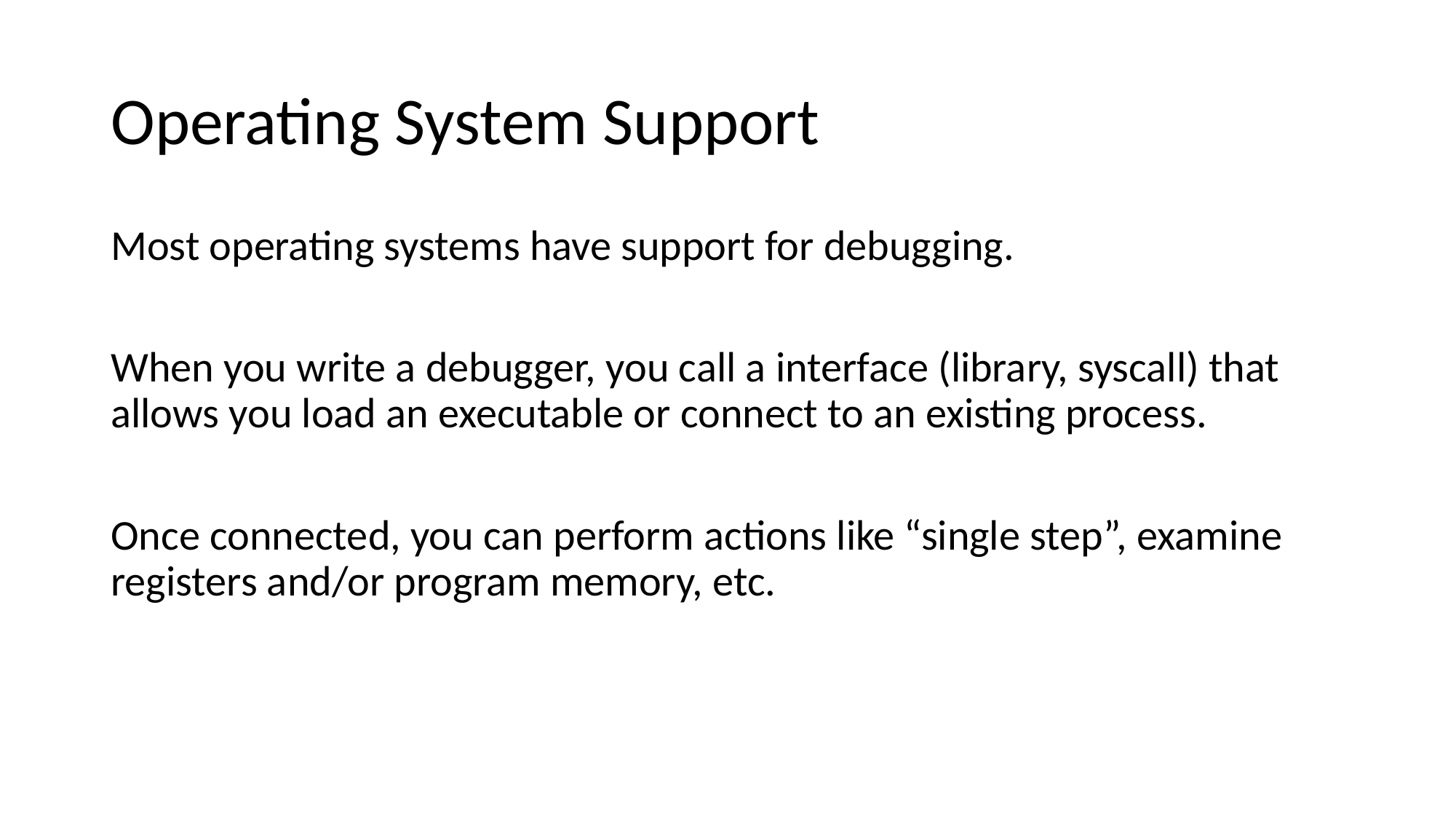

# Operating System Support
Most operating systems have support for debugging.

When you write a debugger, you call a interface (library, syscall) that allows you load an executable or connect to an existing process.

Once connected, you can perform actions like “single step”, examine registers and/or program memory, etc.